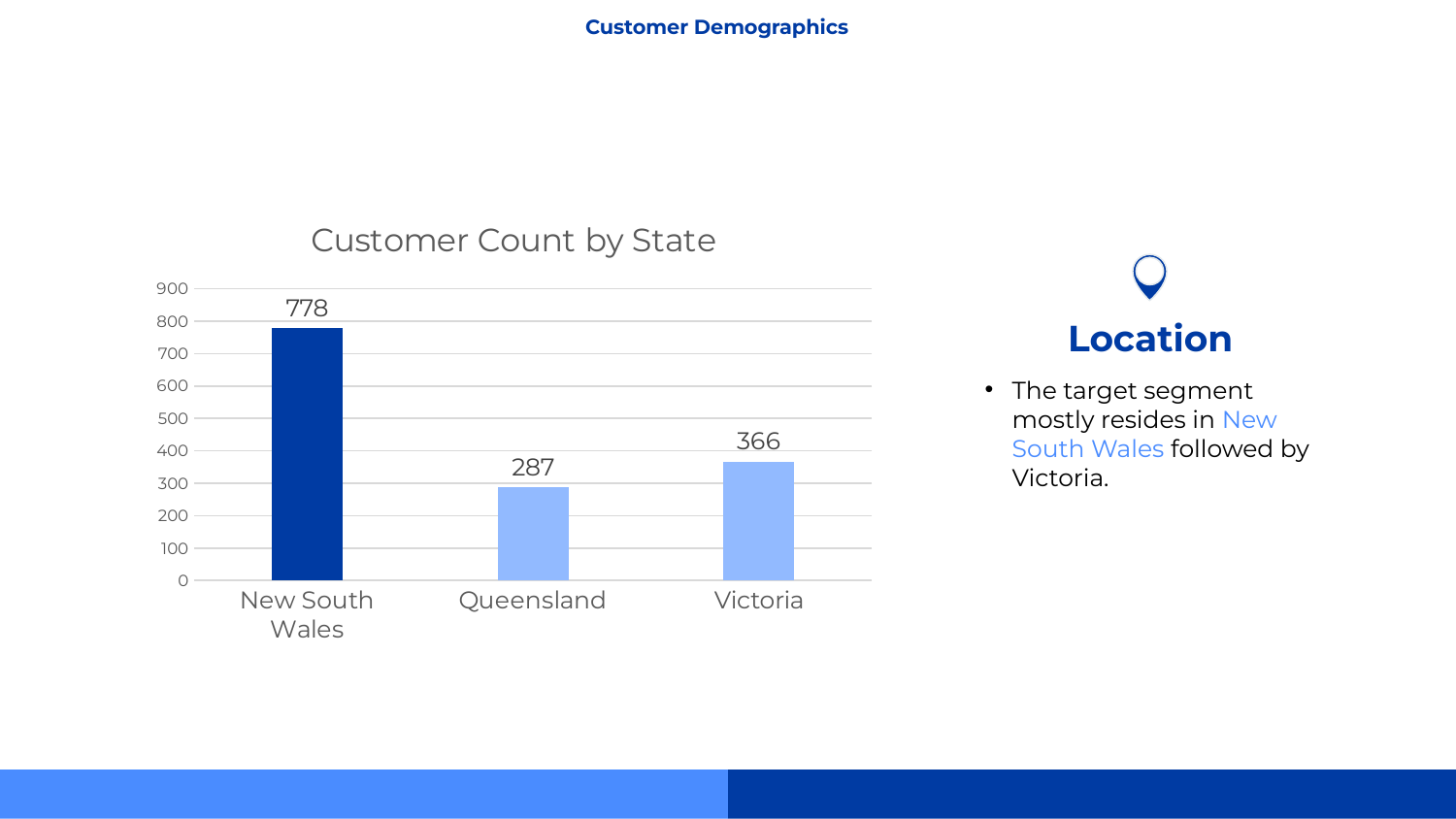

# Customer Demographics

### Chart: Customer Count by State

| Category | Customer Count |
|---|---|
| New South Wales | 778.0 |
| Queensland | 287.0 |
| Victoria | 366.0 |
Location
The target segment mostly resides in New South Wales followed by Victoria.